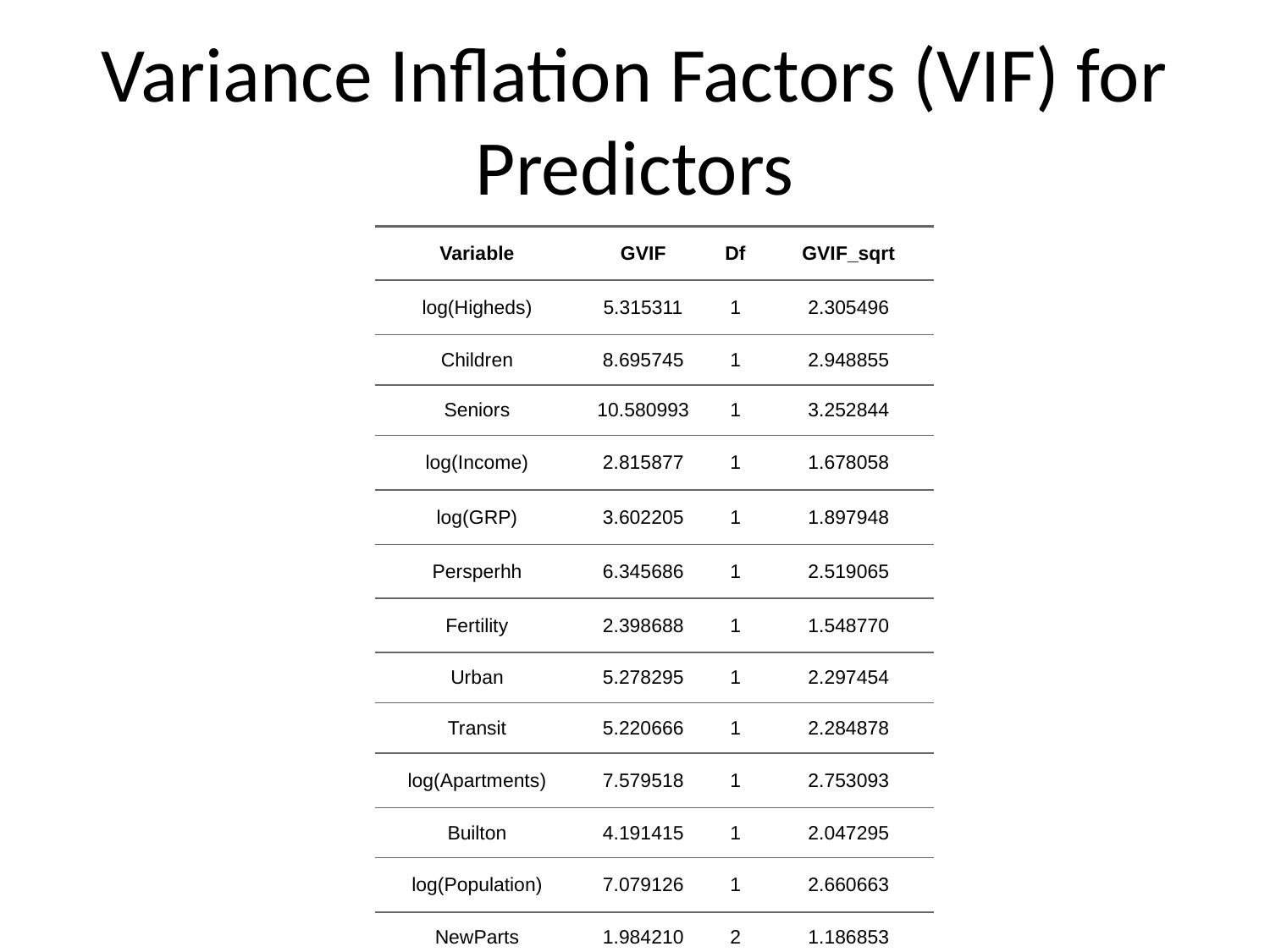

# Variance Inflation Factors (VIF) for Predictors
| Variable | GVIF | Df | GVIF\_sqrt |
| --- | --- | --- | --- |
| log(Higheds) | 5.315311 | 1 | 2.305496 |
| Children | 8.695745 | 1 | 2.948855 |
| Seniors | 10.580993 | 1 | 3.252844 |
| log(Income) | 2.815877 | 1 | 1.678058 |
| log(GRP) | 3.602205 | 1 | 1.897948 |
| Persperhh | 6.345686 | 1 | 2.519065 |
| Fertility | 2.398688 | 1 | 1.548770 |
| Urban | 5.278295 | 1 | 2.297454 |
| Transit | 5.220666 | 1 | 2.284878 |
| log(Apartments) | 7.579518 | 1 | 2.753093 |
| Builton | 4.191415 | 1 | 2.047295 |
| log(Population) | 7.079126 | 1 | 2.660663 |
| NewParts | 1.984210 | 2 | 1.186853 |